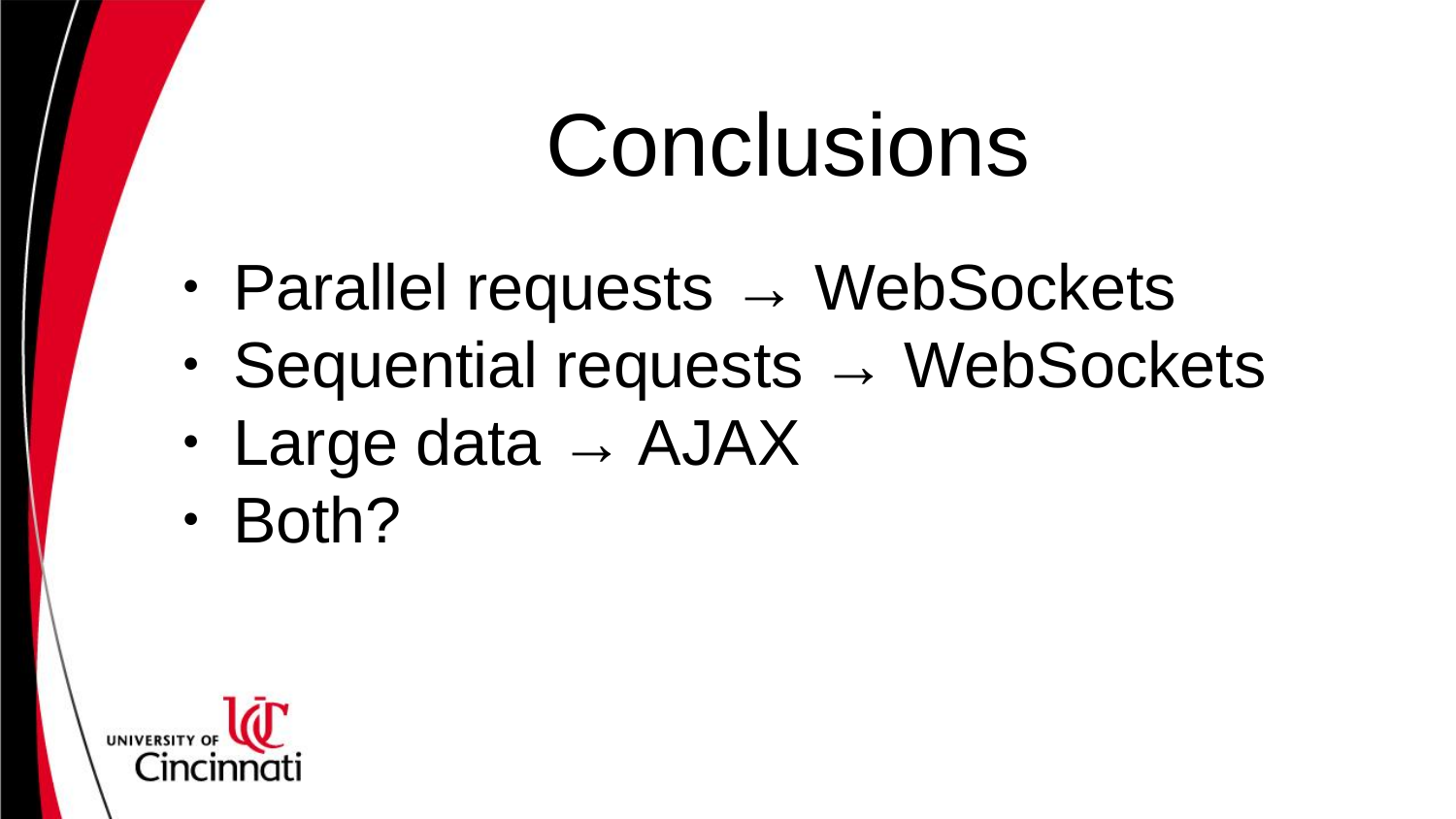

# Conclusions
Parallel requests → WebSockets
Sequential requests → WebSockets
Large data → AJAX
Both?